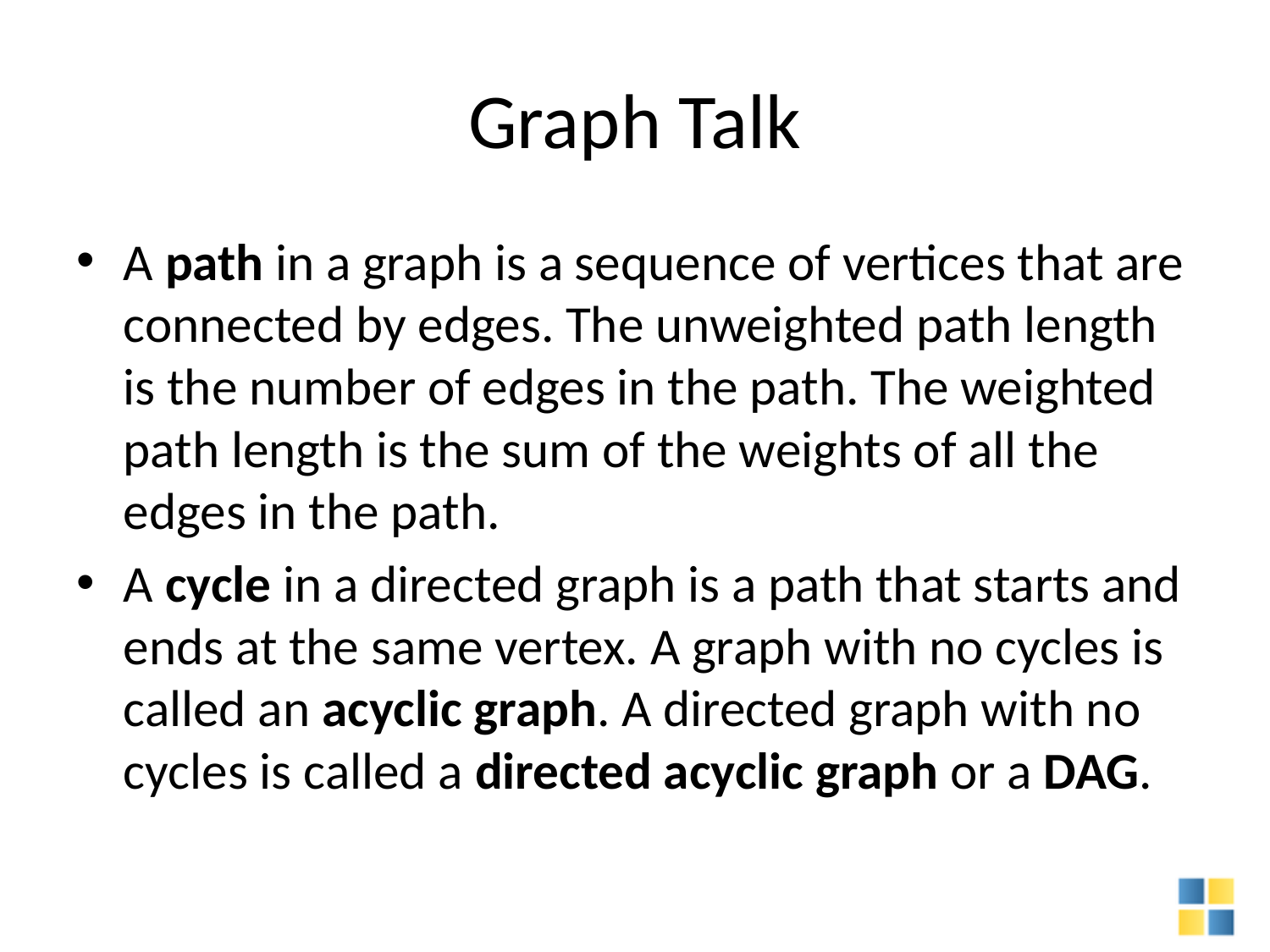

# Graph Talk
A path in a graph is a sequence of vertices that are connected by edges. The unweighted path length is the number of edges in the path. The weighted path length is the sum of the weights of all the edges in the path.
A cycle in a directed graph is a path that starts and ends at the same vertex. A graph with no cycles is called an acyclic graph. A directed graph with no cycles is called a directed acyclic graph or a DAG.